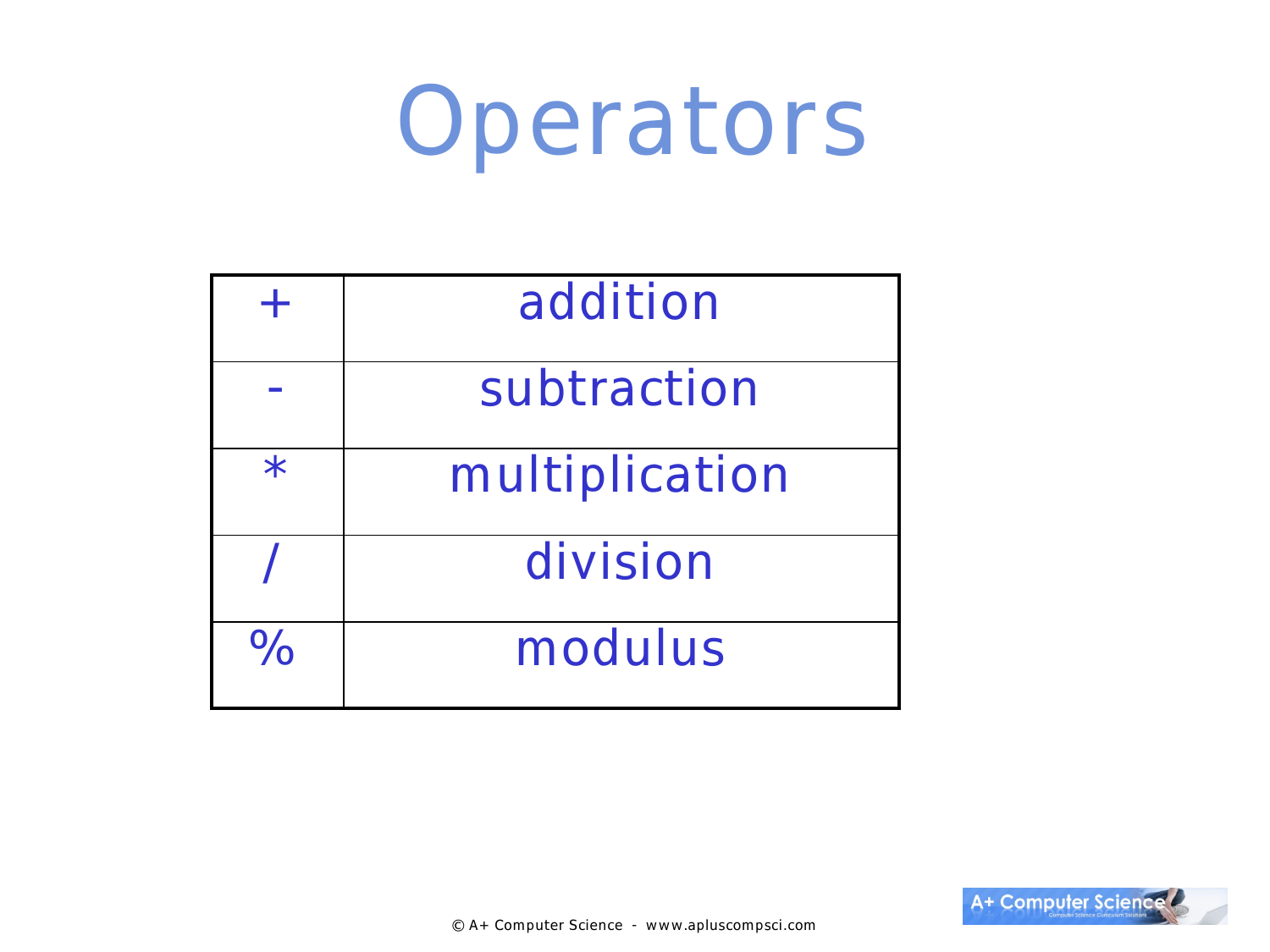

Operators
| + | addition |
| --- | --- |
| - | subtraction |
| \* | multiplication |
| / | division |
| % | modulus |

© A+ Computer Science  -  www.apluscompsci.com